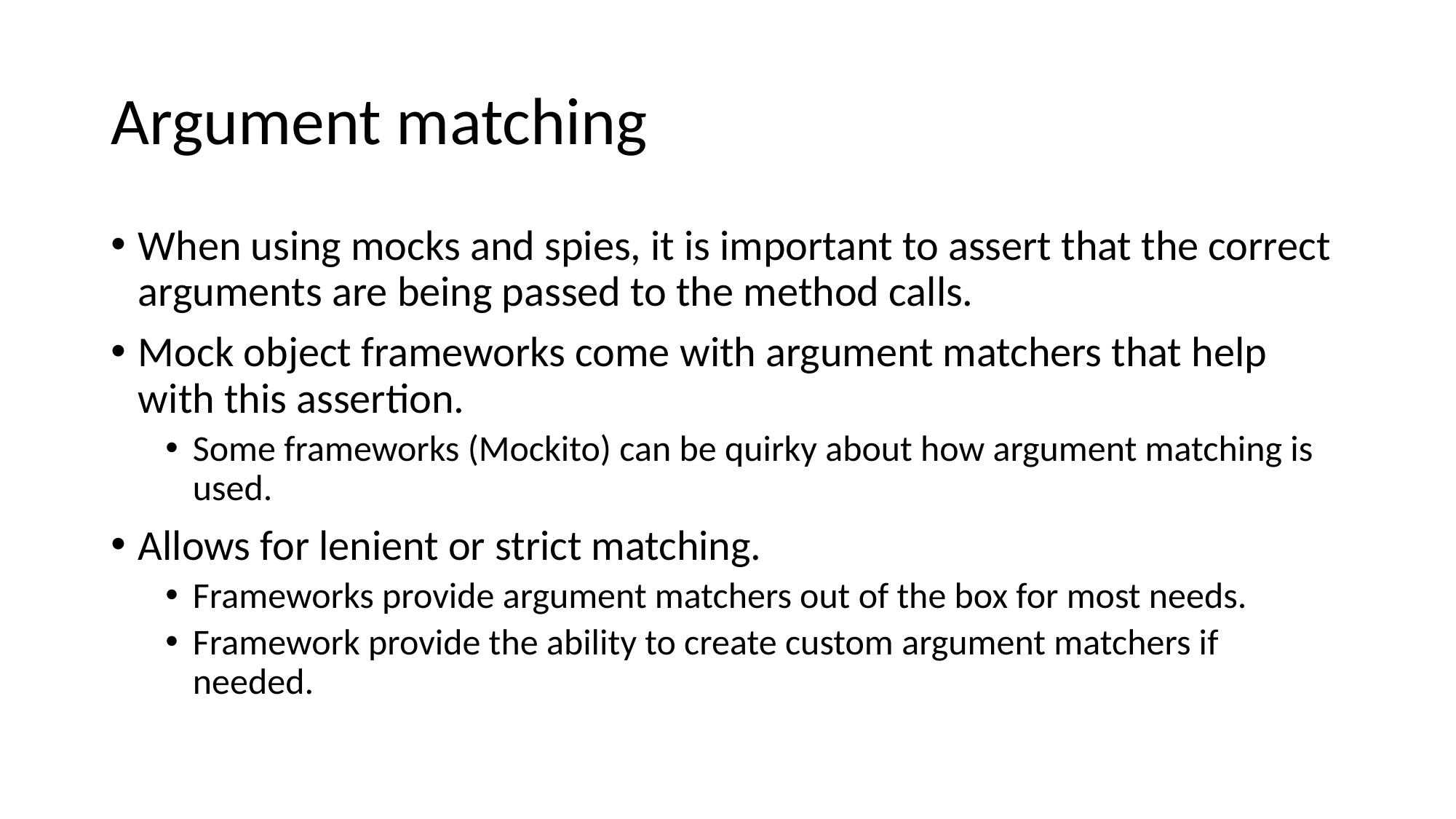

# Argument matching
When using mocks and spies, it is important to assert that the correct arguments are being passed to the method calls.
Mock object frameworks come with argument matchers that help with this assertion.
Some frameworks (Mockito) can be quirky about how argument matching is used.
Allows for lenient or strict matching.
Frameworks provide argument matchers out of the box for most needs.
Framework provide the ability to create custom argument matchers if needed.